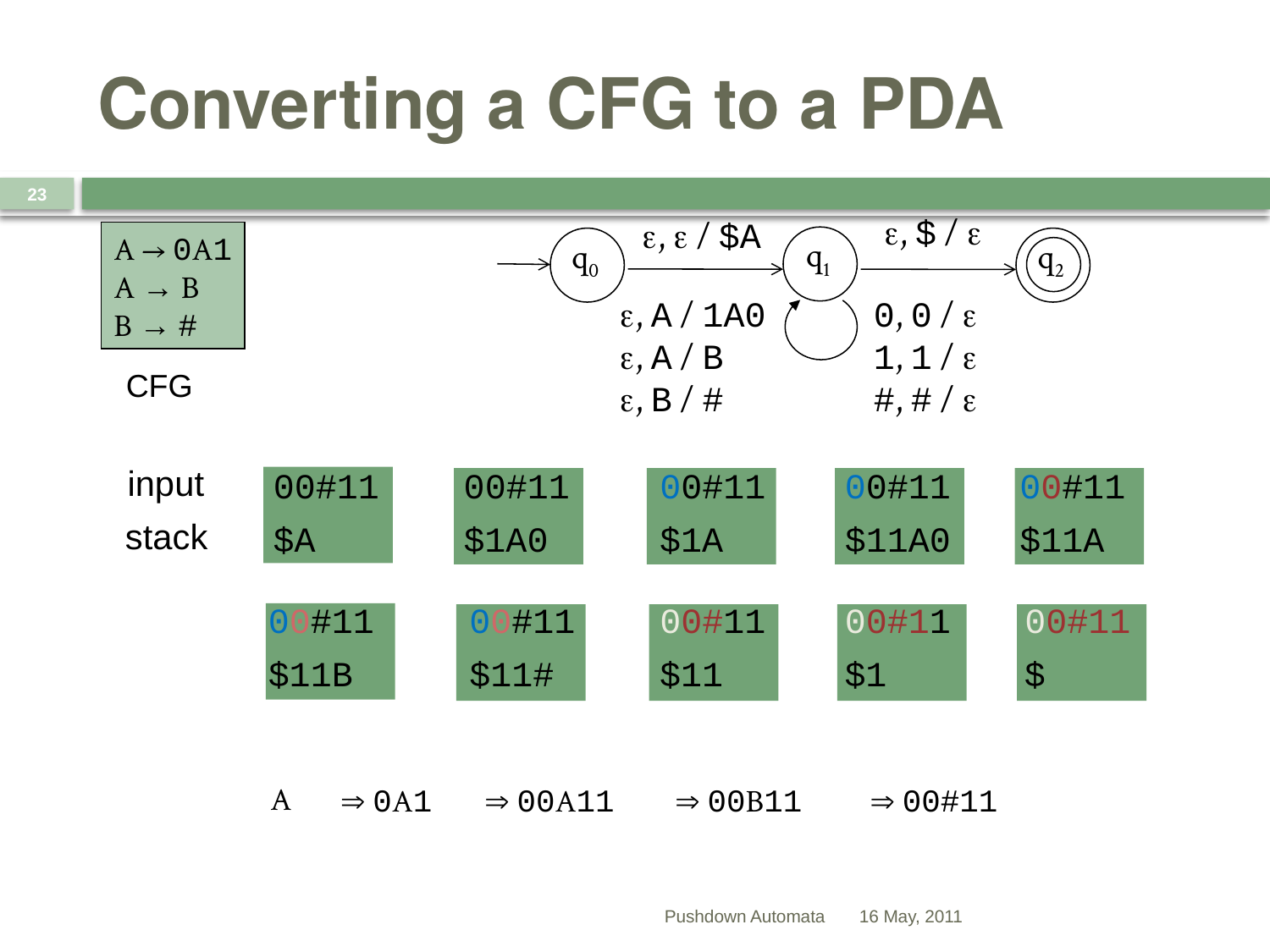

# Converting a CFG to a PDA
23
ε, $ / ε
ε, ε / $A
q1
q0

q2

A → 0A1
A → B
B → #
ε, A / 1A0
ε, A / B
ε, B / #
0, 0 / ε
1, 1 / ε
#, # / ε

CFG
input
stack
00#11

$A
00#11

$1A0
00#11

$1A
00#11

$11A0
00#11

$11A
00#11

$11B
00#11

$11#
00#11

$11
00#11

$1
00#11

$
A
⇒ 0A1
⇒ 00A11
⇒ 00B11
⇒ 00#11
Pushdown Automata
16 May, 2011